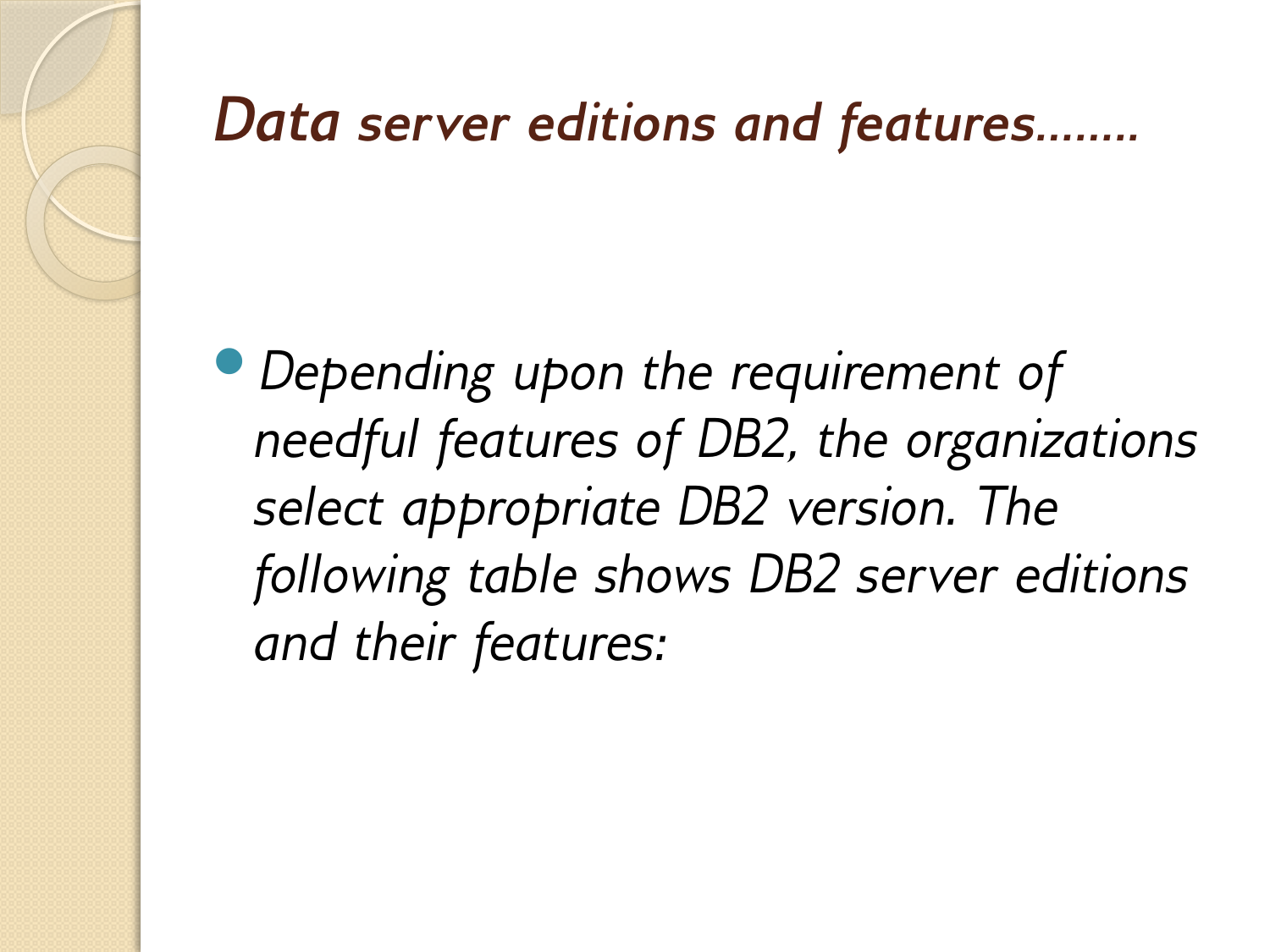

# Data server editions and features……..
Depending upon the requirement of needful features of DB2, the organizations select appropriate DB2 version. The following table shows DB2 server editions and their features: